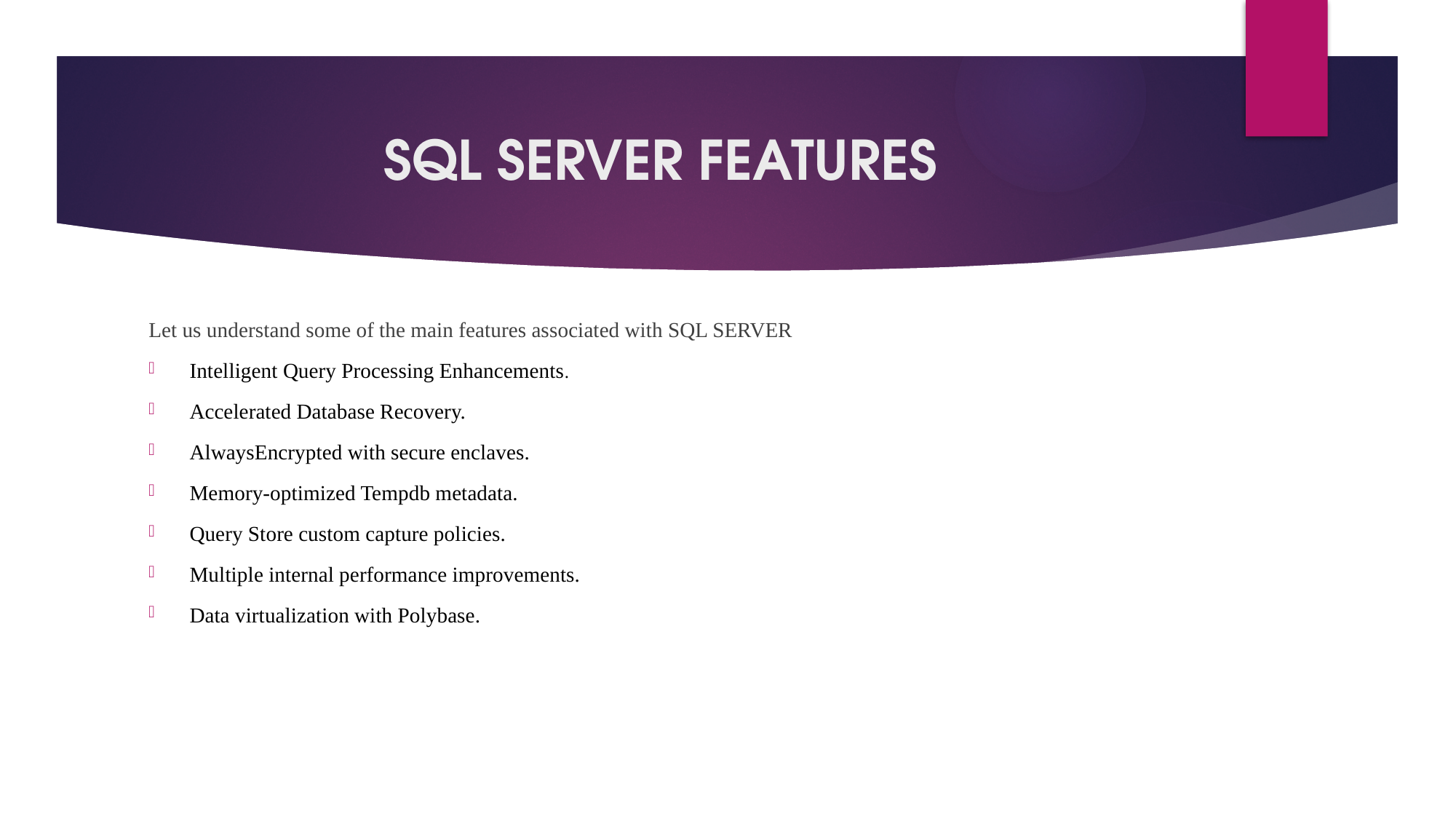

# SQL SERVER FEATURES
Let us understand some of the main features associated with SQL SERVER
Intelligent Query Processing Enhancements.
Accelerated Database Recovery.
AlwaysEncrypted with secure enclaves.
Memory-optimized Tempdb metadata.
Query Store custom capture policies.
Multiple internal performance improvements.
Data virtualization with Polybase.